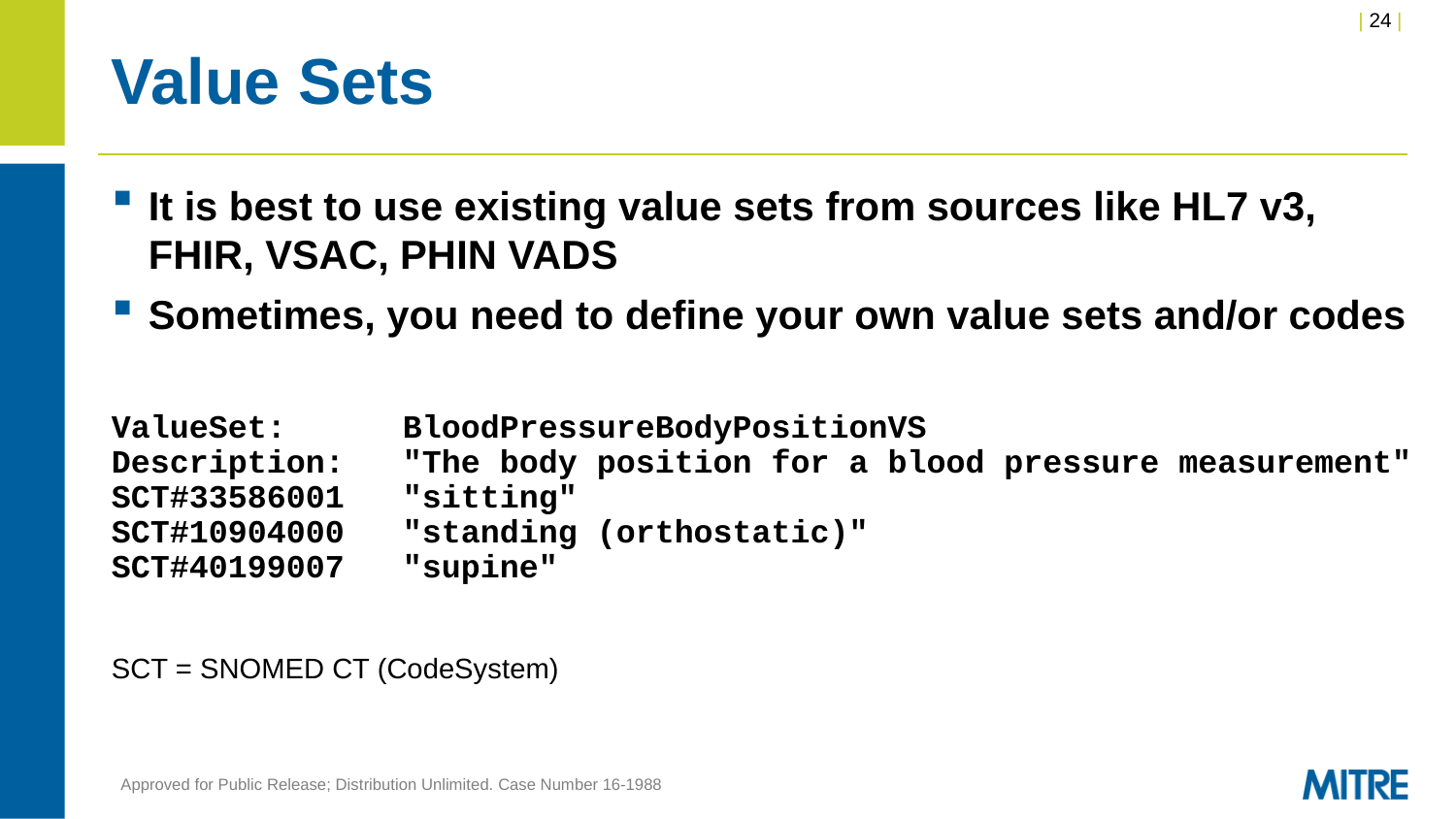

# Value Sets
It is best to use existing value sets from sources like HL7 v3, FHIR, VSAC, PHIN VADS
Sometimes, you need to define your own value sets and/or codes

ValueSet: 	BloodPressureBodyPositionVS
Description:	"The body position for a blood pressure measurement"
SCT#33586001	"sitting"
SCT#10904000	"standing (orthostatic)"
SCT#40199007	"supine"

SCT = SNOMED CT (CodeSystem)

Approved for Public Release; Distribution Unlimited. Case Number 16-1988